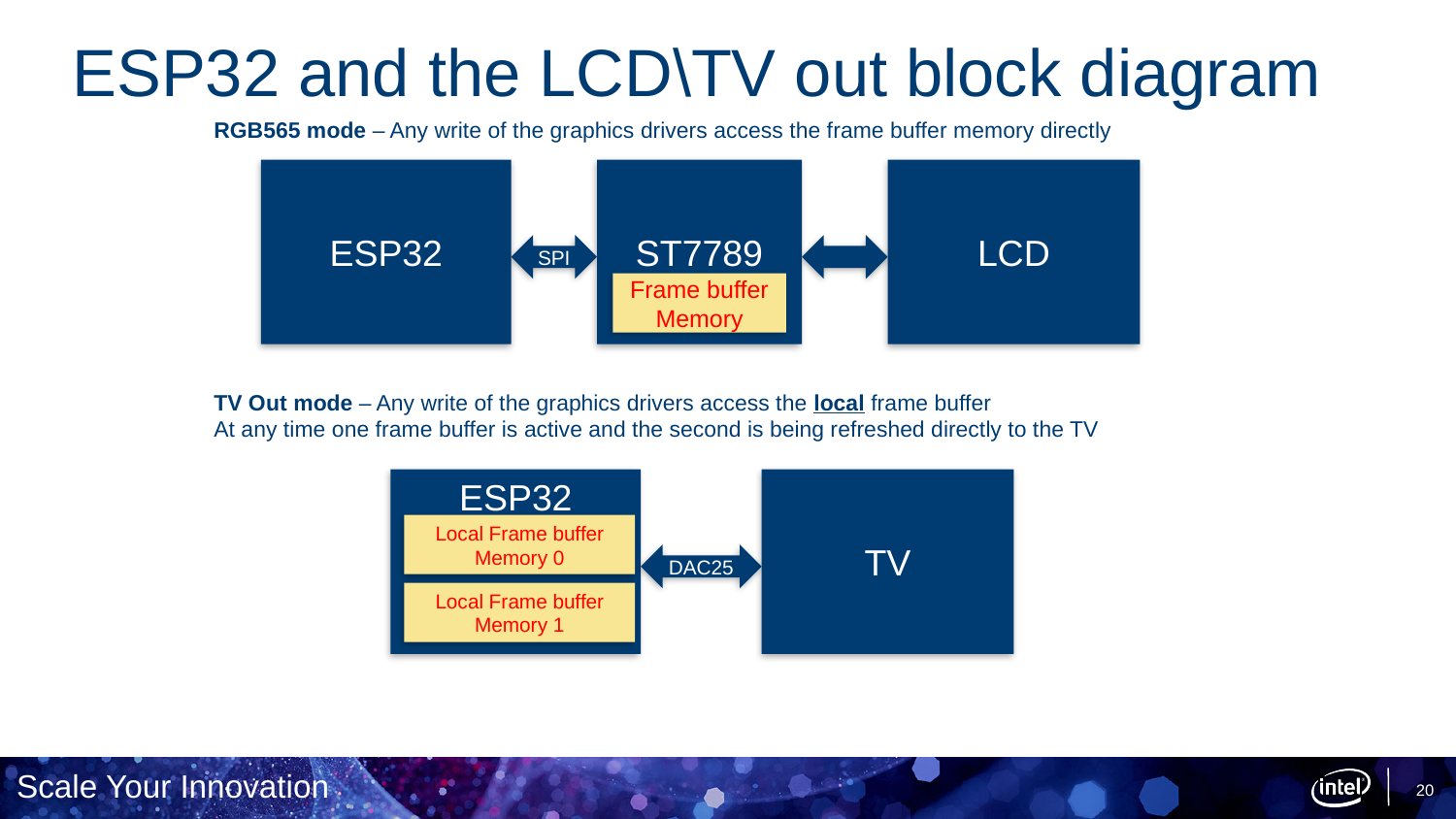

# ESP32 and the LCD\TV out block diagram
RGB565 mode – Any write of the graphics drivers access the frame buffer memory directly
LCD
ESP32
ST7789
SPI

Frame buffer
Memory
TV Out mode – Any write of the graphics drivers access the local frame buffer
At any time one frame buffer is active and the second is being refreshed directly to the TV
TV
ESP32

Local Frame buffer
Memory 0
DAC25
Local Frame buffer
Memory 1
20